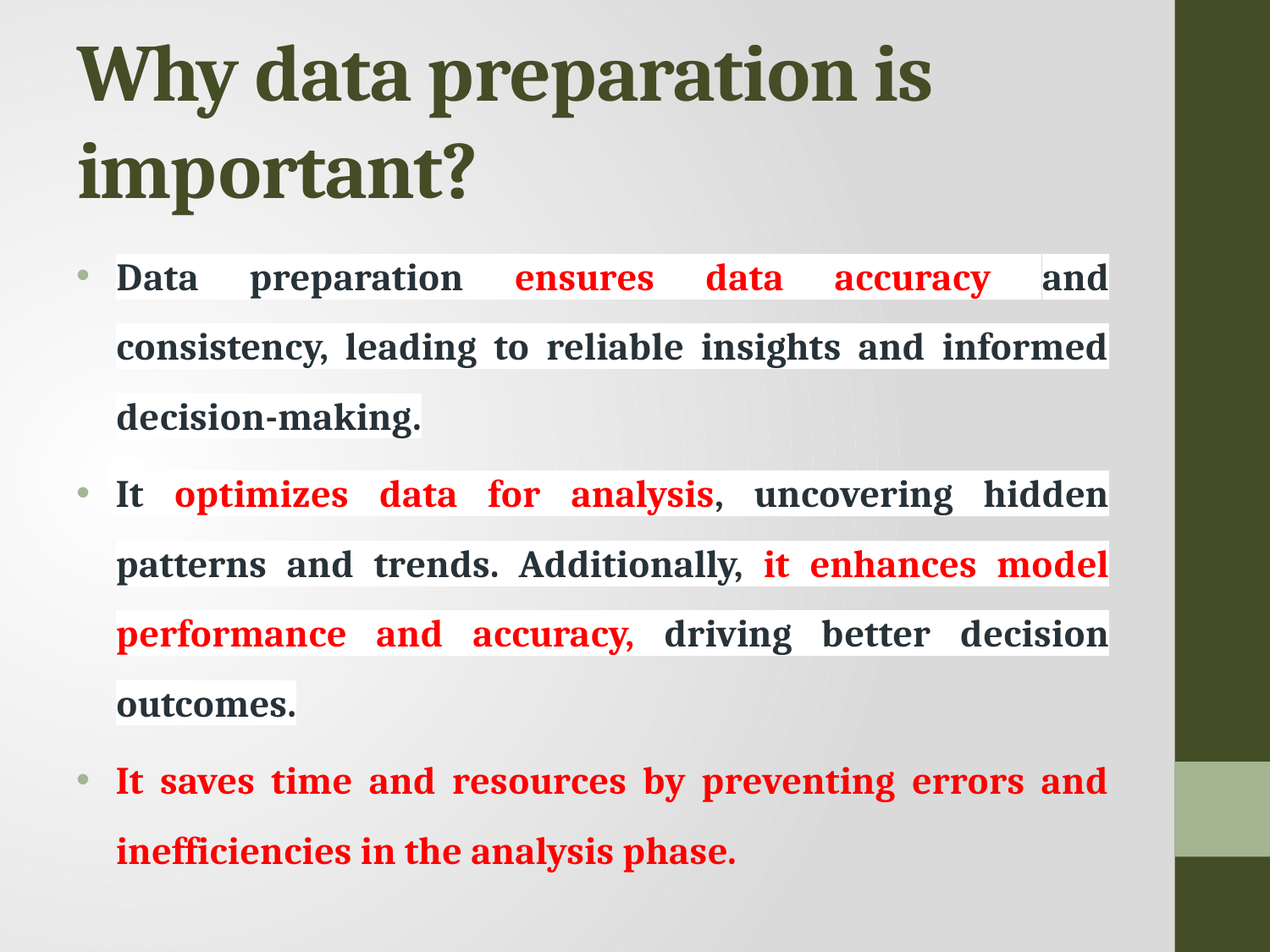

# Why data preparation is important?
Data preparation ensures data accuracy and consistency, leading to reliable insights and informed decision-making.
It optimizes data for analysis, uncovering hidden patterns and trends. Additionally, it enhances model performance and accuracy, driving better decision outcomes.
It saves time and resources by preventing errors and inefficiencies in the analysis phase.